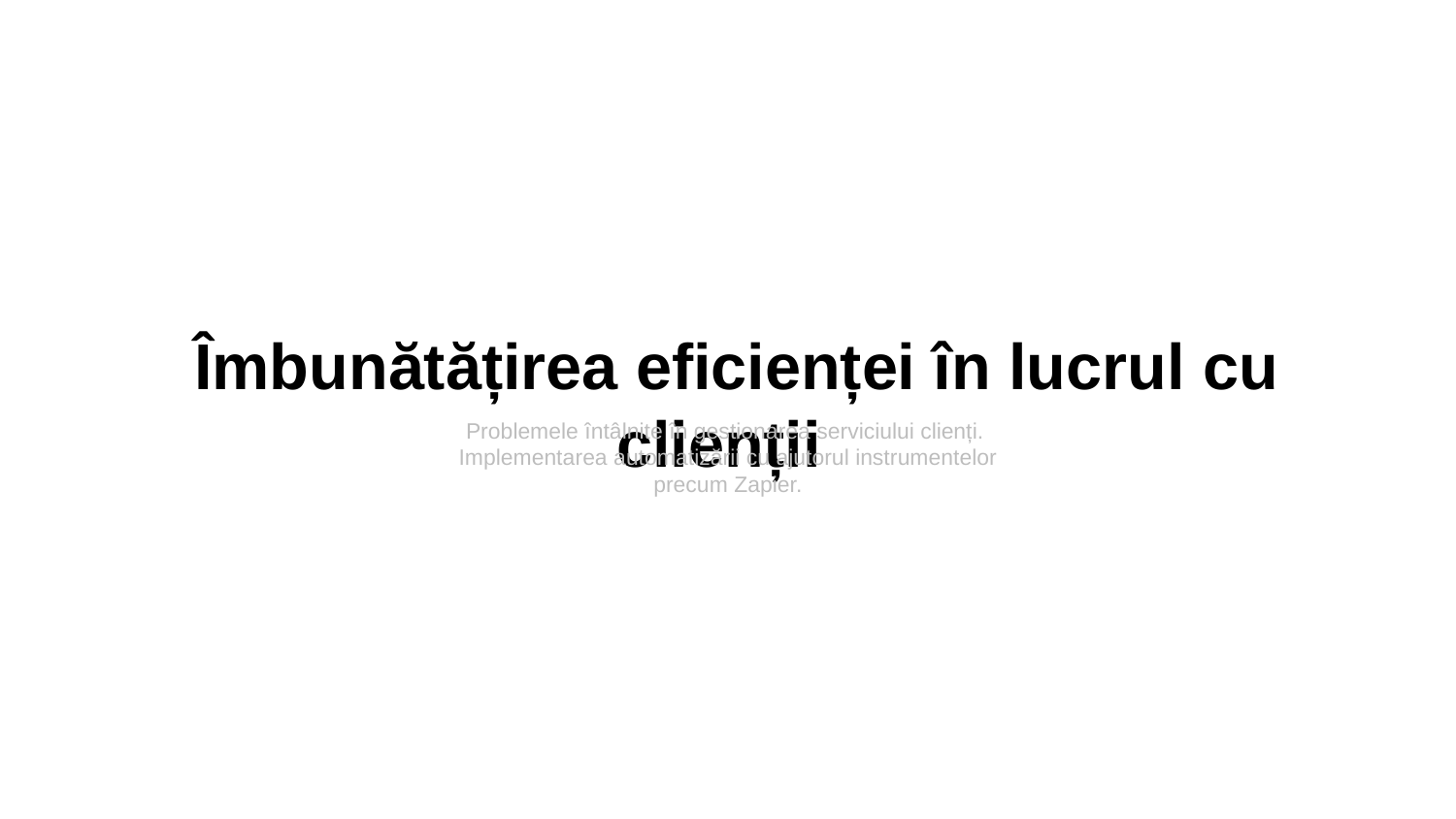

# Îmbunătățirea eficienței în lucrul cu clienții
Problemele întâlnite în gestionarea serviciului clienți.
Implementarea automatizării cu ajutorul instrumentelor precum Zapier.